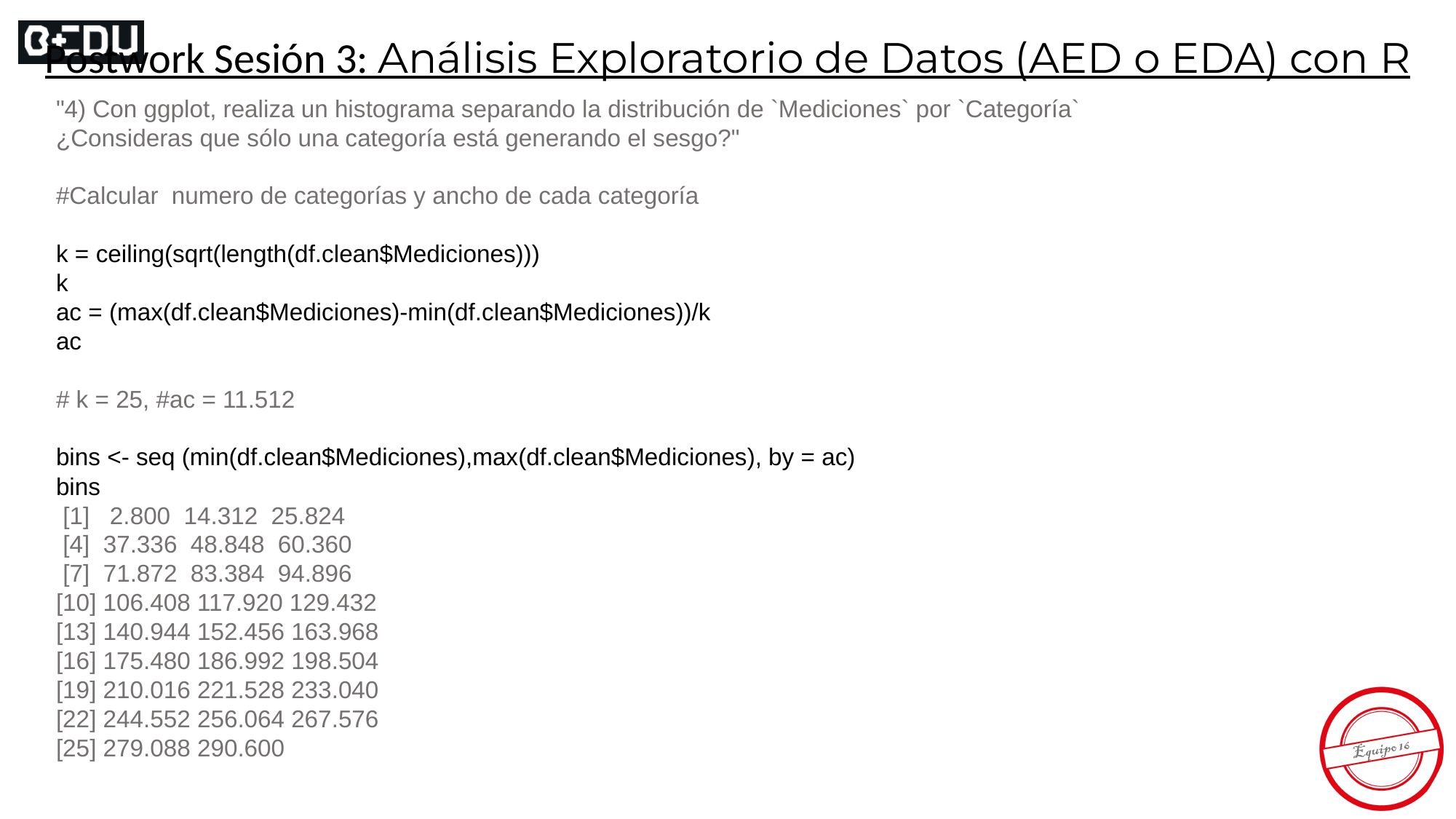

Postwork Sesión 3: Análisis Exploratorio de Datos (AED o EDA) con R
"4) Con ggplot, realiza un histograma separando la distribución de `Mediciones` por `Categoría`
¿Consideras que sólo una categoría está generando el sesgo?"

#Calcular  numero de categorías y ancho de cada categoría

k = ceiling(sqrt(length(df.clean$Mediciones)))
k
ac = (max(df.clean$Mediciones)-min(df.clean$Mediciones))/k
ac

# k = 25, #ac = 11.512

bins <- seq (min(df.clean$Mediciones),max(df.clean$Mediciones), by = ac)
bins
 [1]   2.800  14.312  25.824
 [4]  37.336  48.848  60.360
 [7]  71.872  83.384  94.896
[10] 106.408 117.920 129.432
[13] 140.944 152.456 163.968
[16] 175.480 186.992 198.504
[19] 210.016 221.528 233.040
[22] 244.552 256.064 267.576
[25] 279.088 290.600